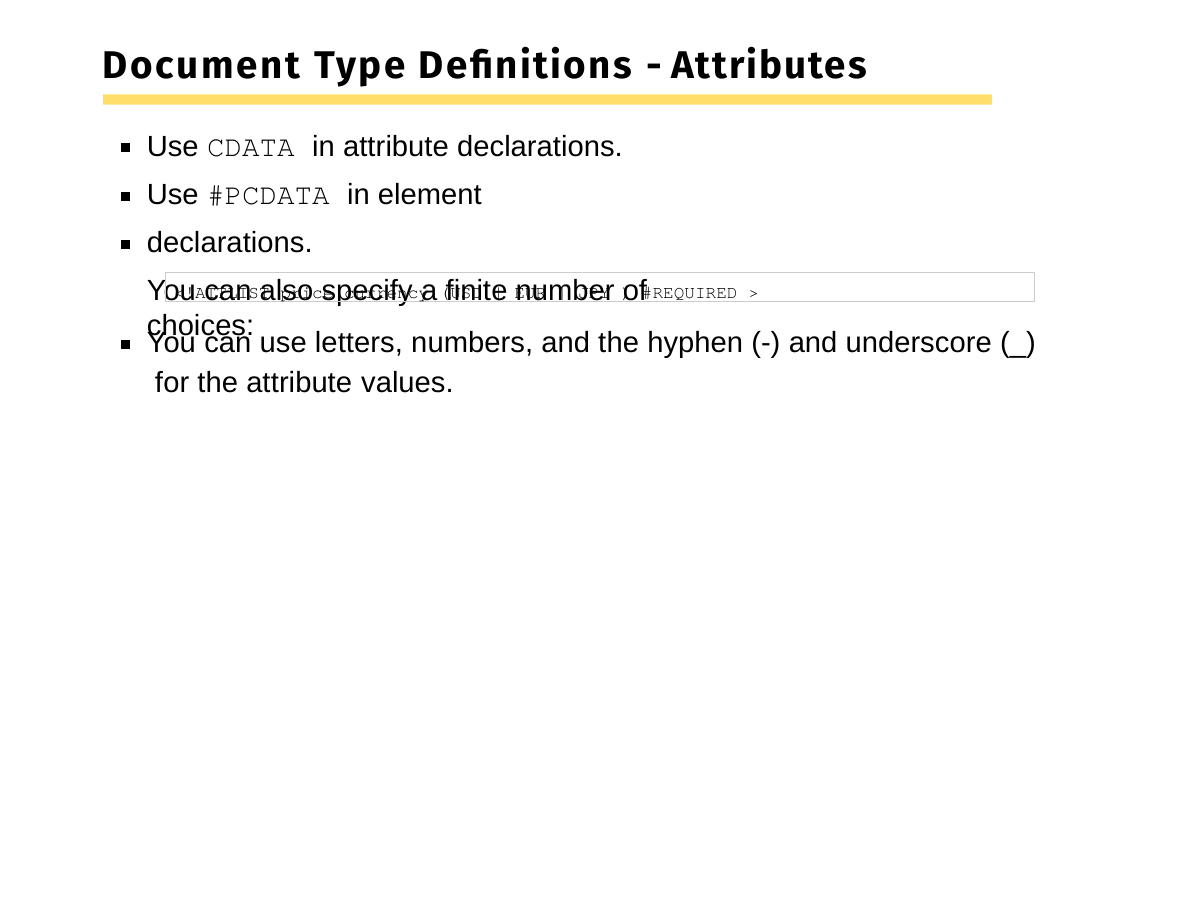

# Document Type Definitions - Attributes
Use CDATA in attribute declarations.  Use #PCDATA in element declarations.
You can also specify a finite number of choices:

<!ATTLIST price currency (USD | EUR | JPY ) #REQUIRED >
You can use letters, numbers, and the hyphen (-) and underscore (_)  for the attribute values.